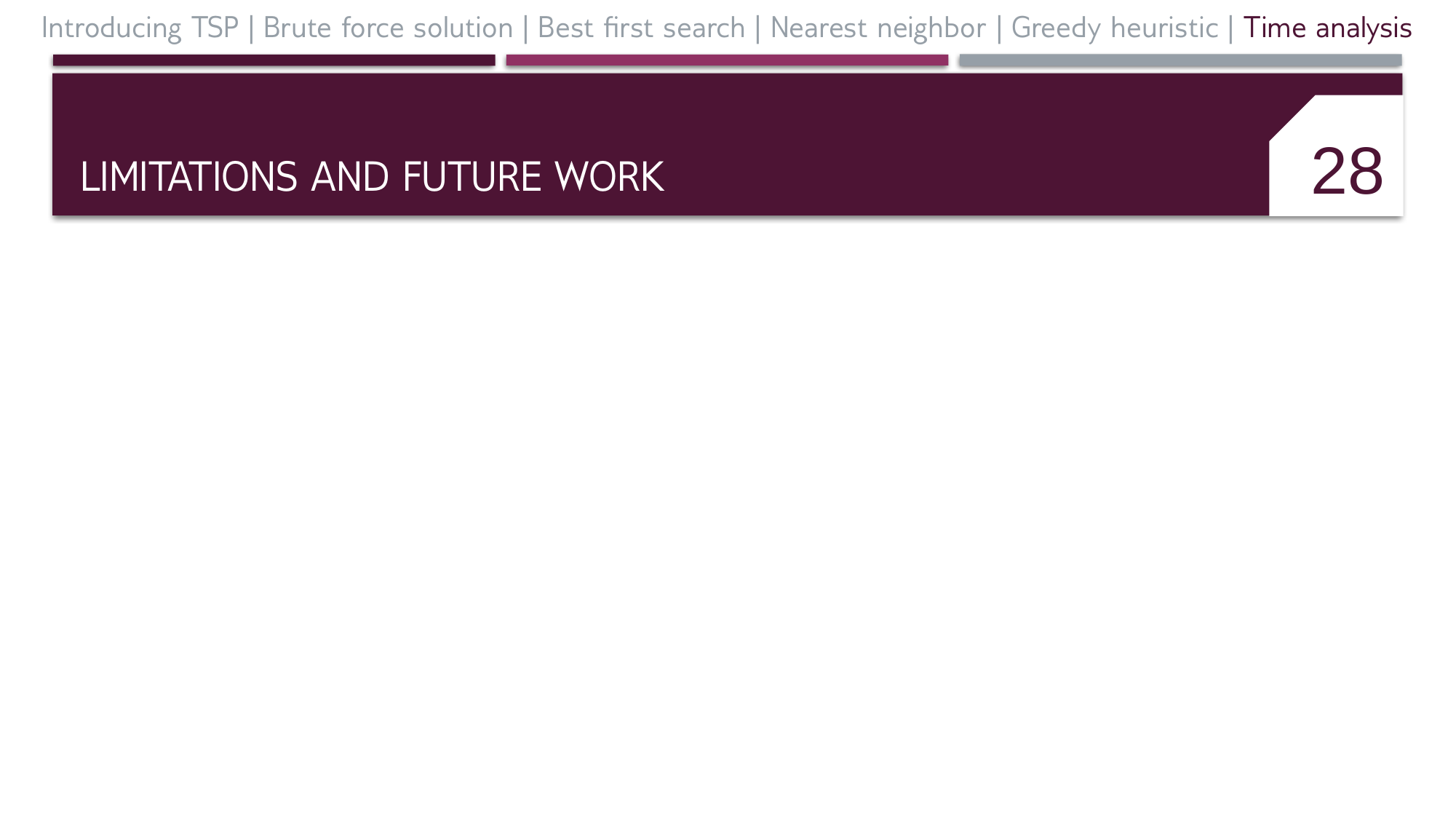

Introducing TSP | Brute force solution | Best first search | Nearest neighbor | Greedy heuristic | Time analysis
# Limitations and Future work
28